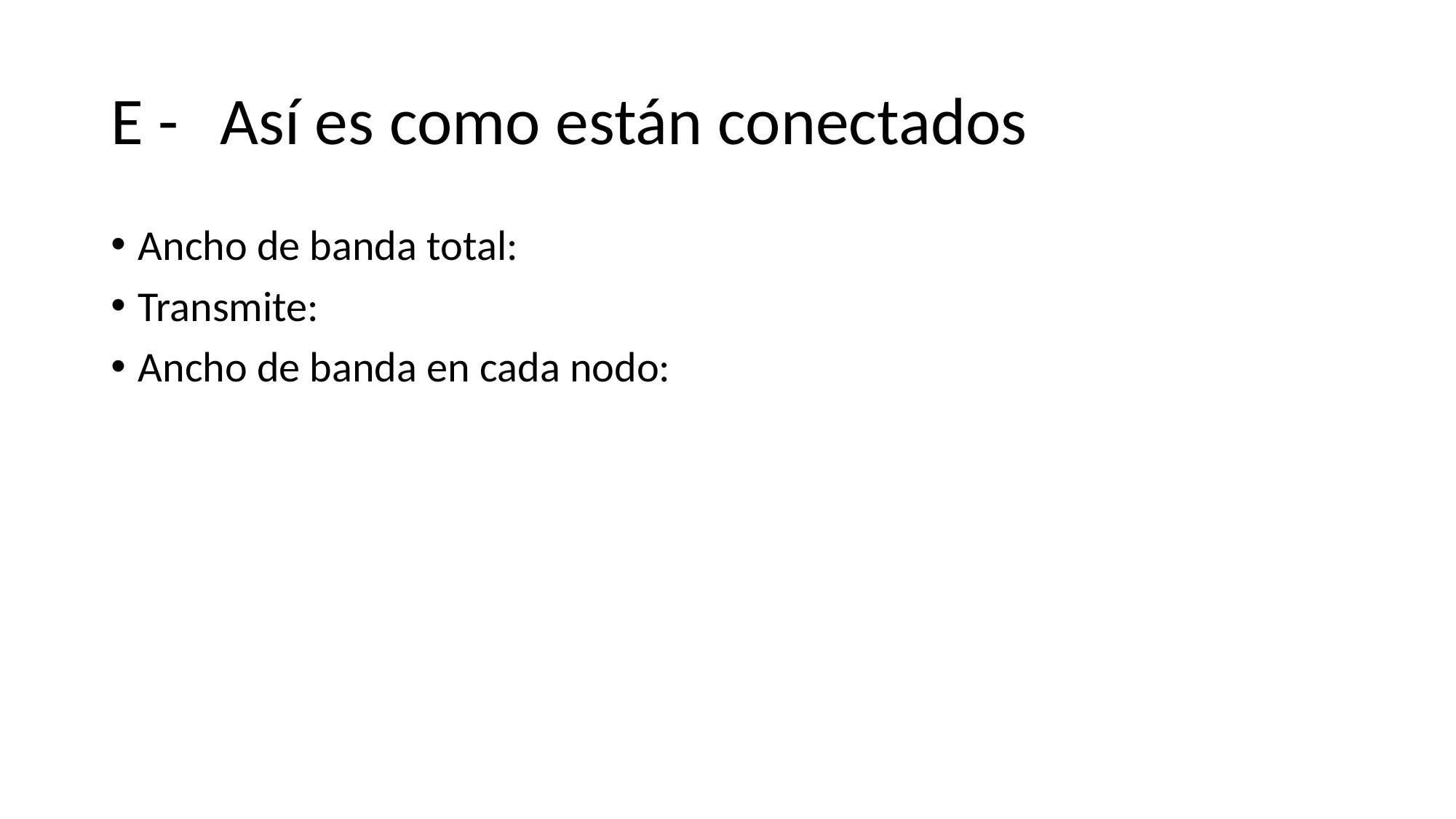

# E -	Así es como están conectados
Ancho de banda total:
Transmite:
Ancho de banda en cada nodo: